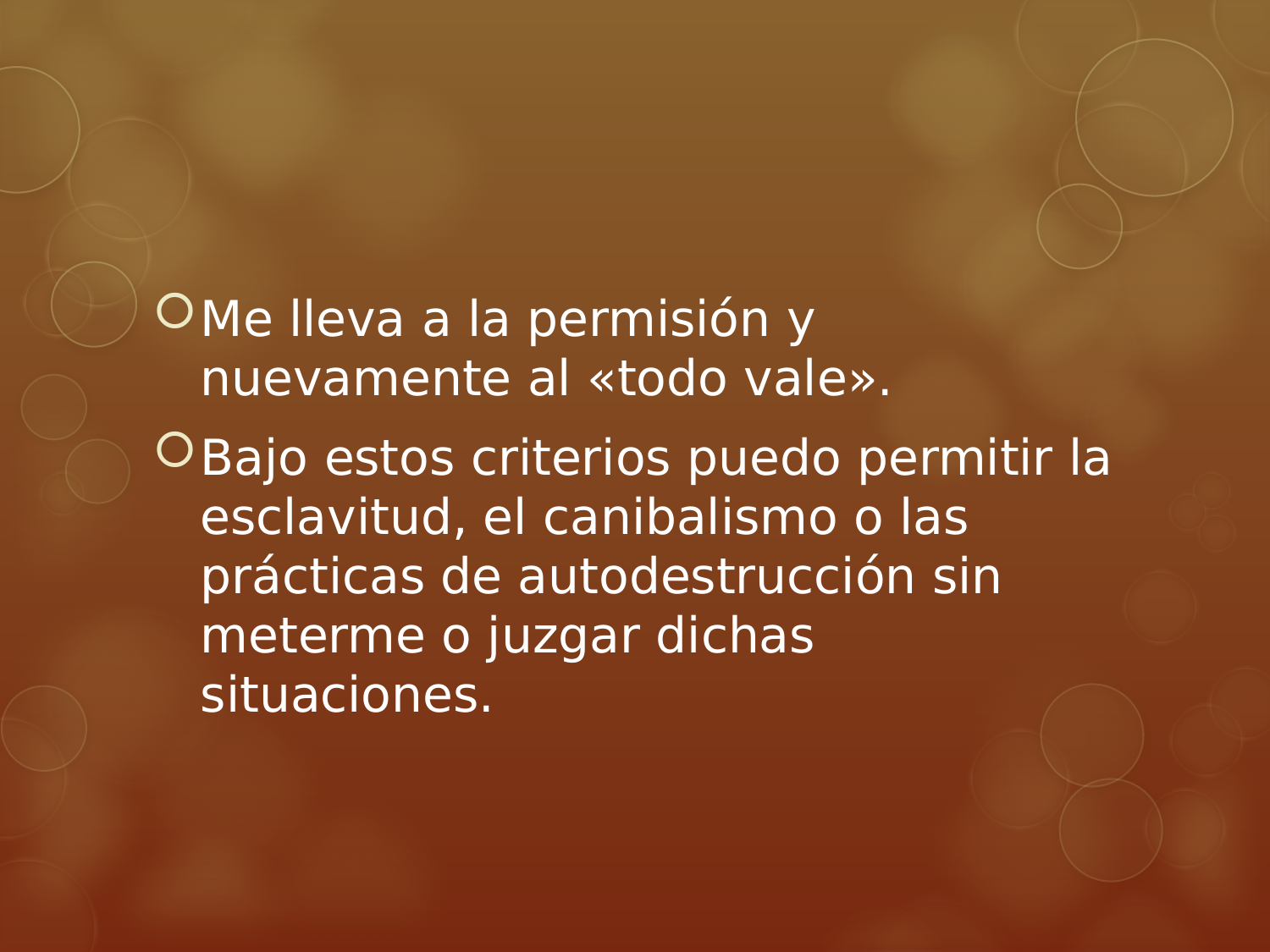

#
Me lleva a la permisión y nuevamente al «todo vale».
Bajo estos criterios puedo permitir la esclavitud, el canibalismo o las prácticas de autodestrucción sin meterme o juzgar dichas situaciones.